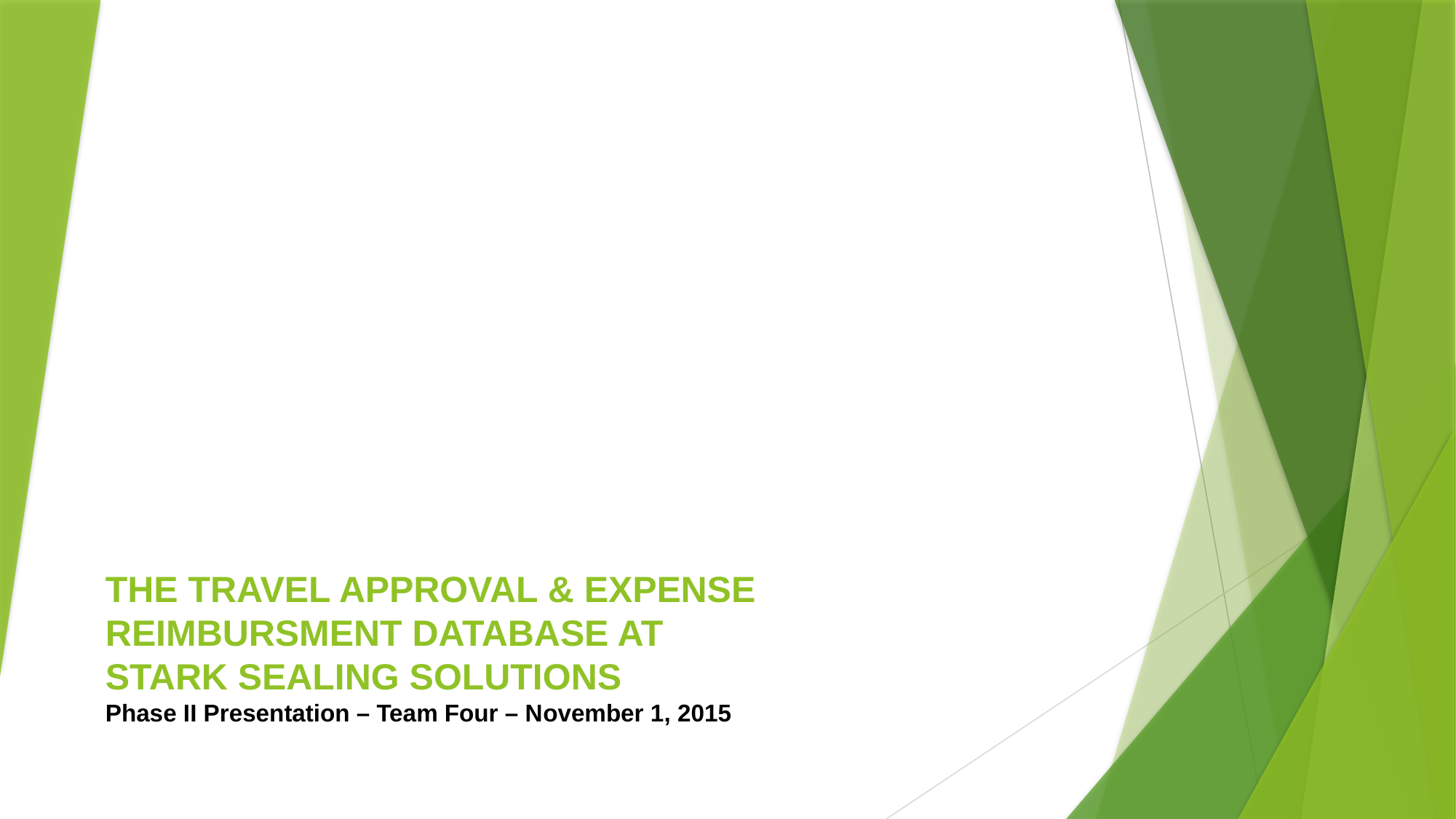

THE TRAVEL APPROVAL & EXPENSE REIMBURSMENT DATABASE AT
STARK SEALING SOLUTIONS
Phase II Presentation – Team Four – November 1, 2015